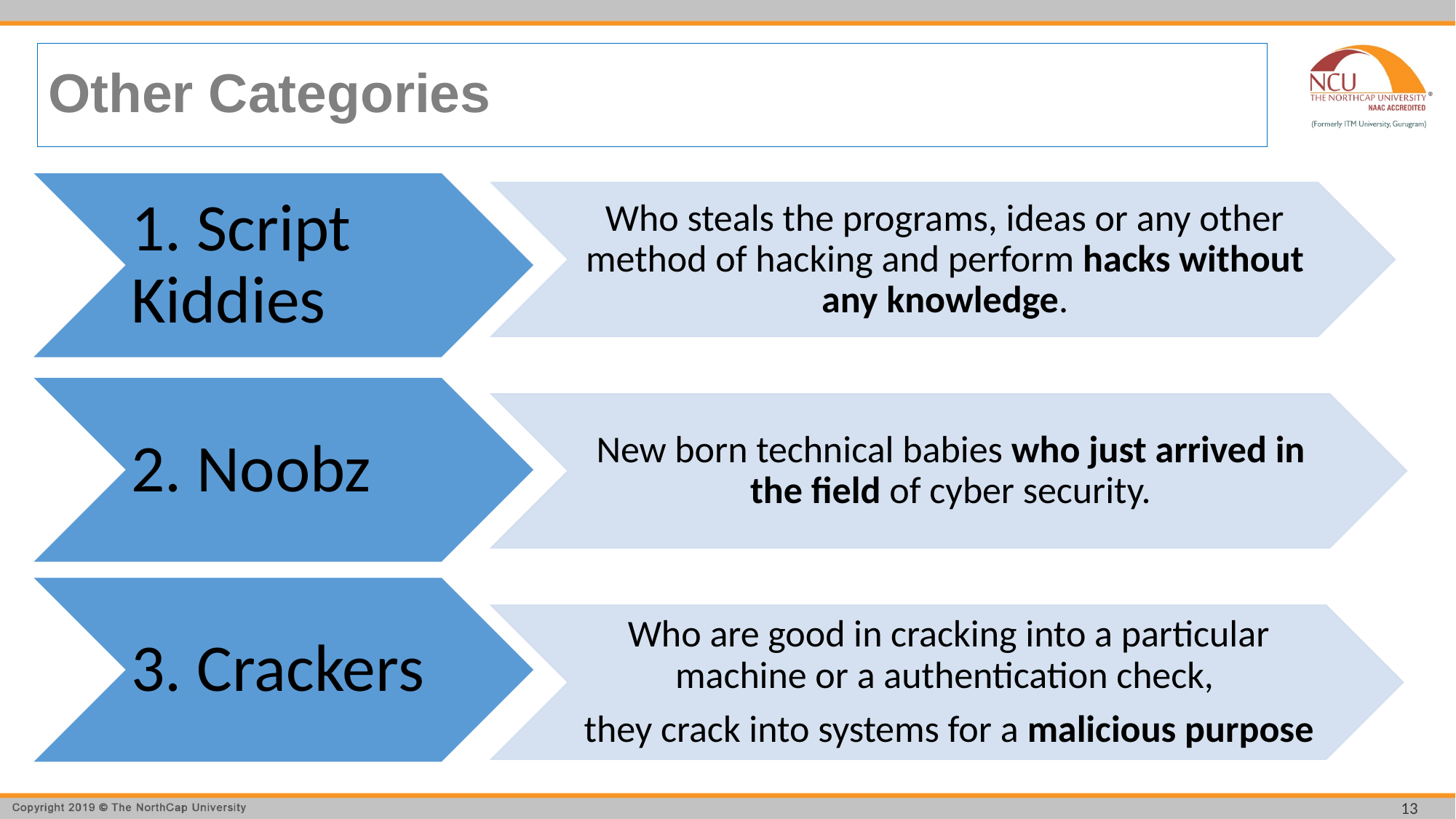

# Other Categories
1. Script Kiddies
Who steals the programs, ideas or any other method of hacking and perform hacks without any knowledge.
2. Noobz
New born technical babies who just arrived in the field of cyber security.
3. Crackers
Who are good in cracking into a particular machine or a authentication check,
they crack into systems for a malicious purpose
13